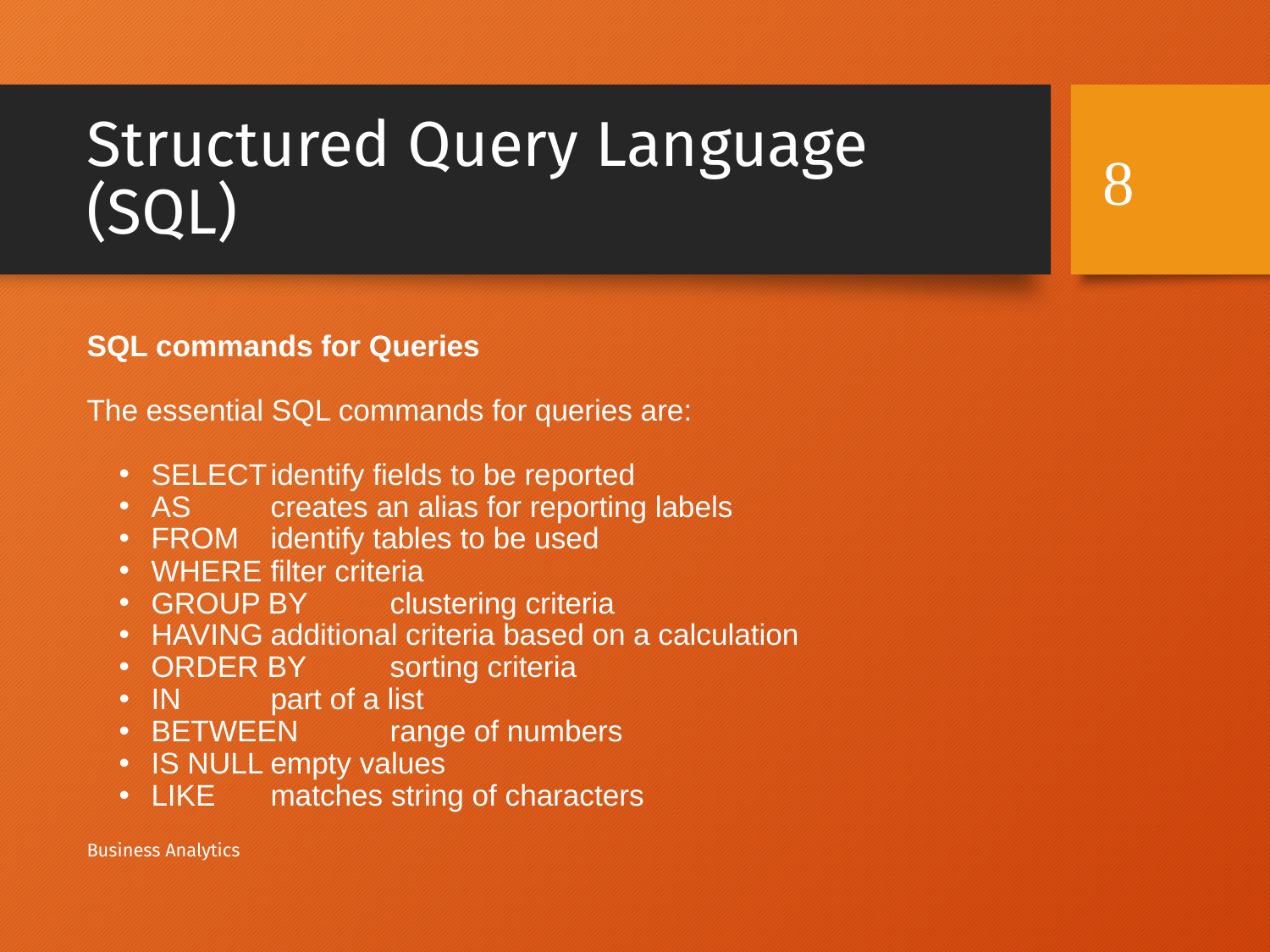

# Structured Query Language (SQL)
8
SQL commands for Queries

The essential SQL commands for queries are:

SELECT		identify fields to be reported
AS			creates an alias for reporting labels
FROM		identify tables to be used
WHERE		filter criteria
GROUP BY		clustering criteria
HAVING		additional criteria based on a calculation
ORDER BY		sorting criteria
IN			part of a list
BETWEEN		range of numbers
IS NULL		empty values
LIKE		matches string of characters

Business Analytics